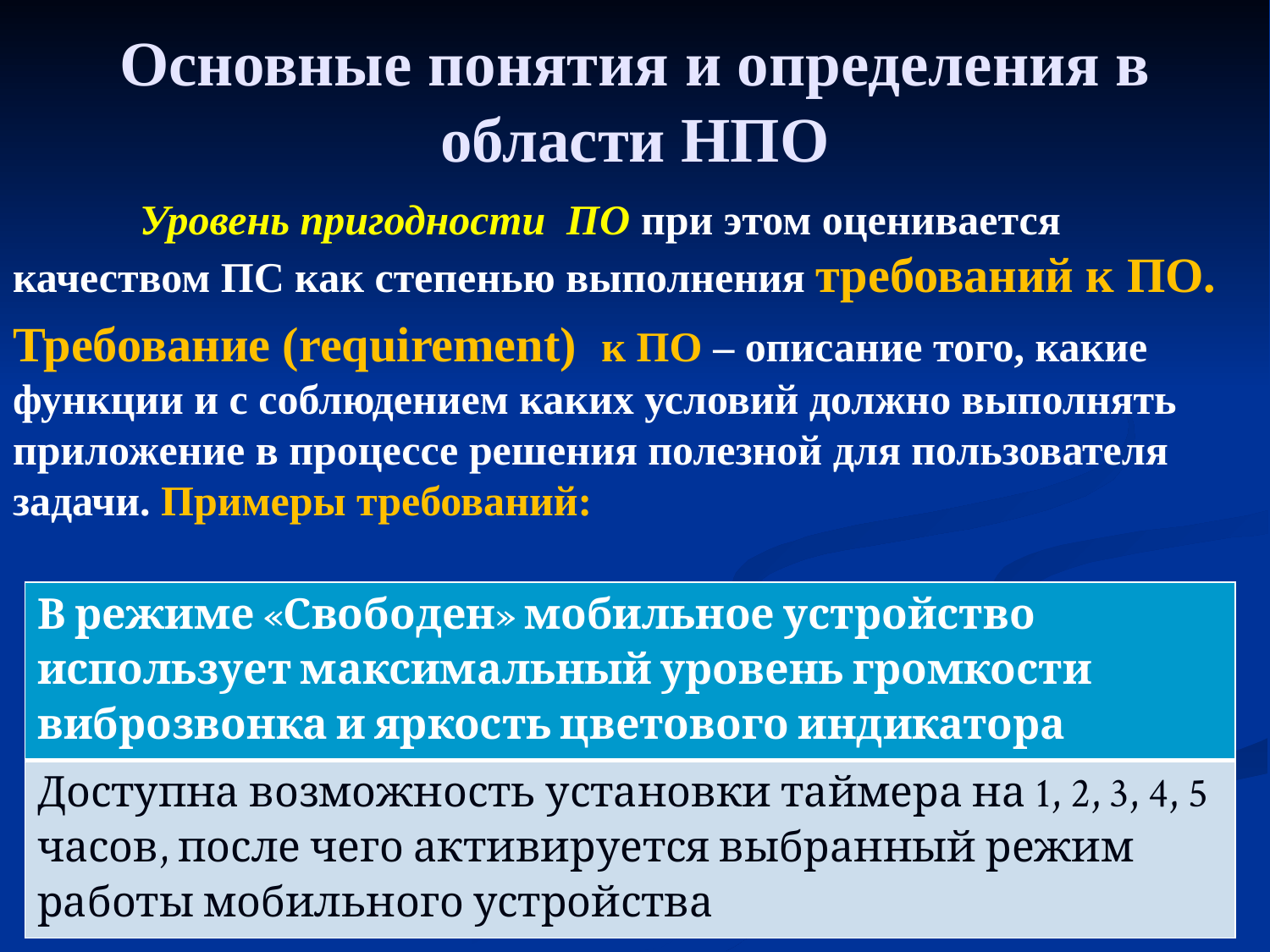

# Основные понятия и определения в области НПО
	Уровень пригодности  ПО при этом оценивается качеством ПС как степенью выполнения требований к ПО.
Требование (requirement)  к ПО – описание того, какие функции и с соблюдением каких условий должно выполнять приложение в процессе решения полезной для пользователя задачи. Примеры требований:

| В режиме «Свободен» мобильное устройство использует максимальный уровень громкости виброзвонка и яркость цветового индикатора |
| --- |
| Доступна возможность установки таймера на 1, 2, 3, 4, 5 часов, после чего активируется выбранный режим работы мобильного устройства |